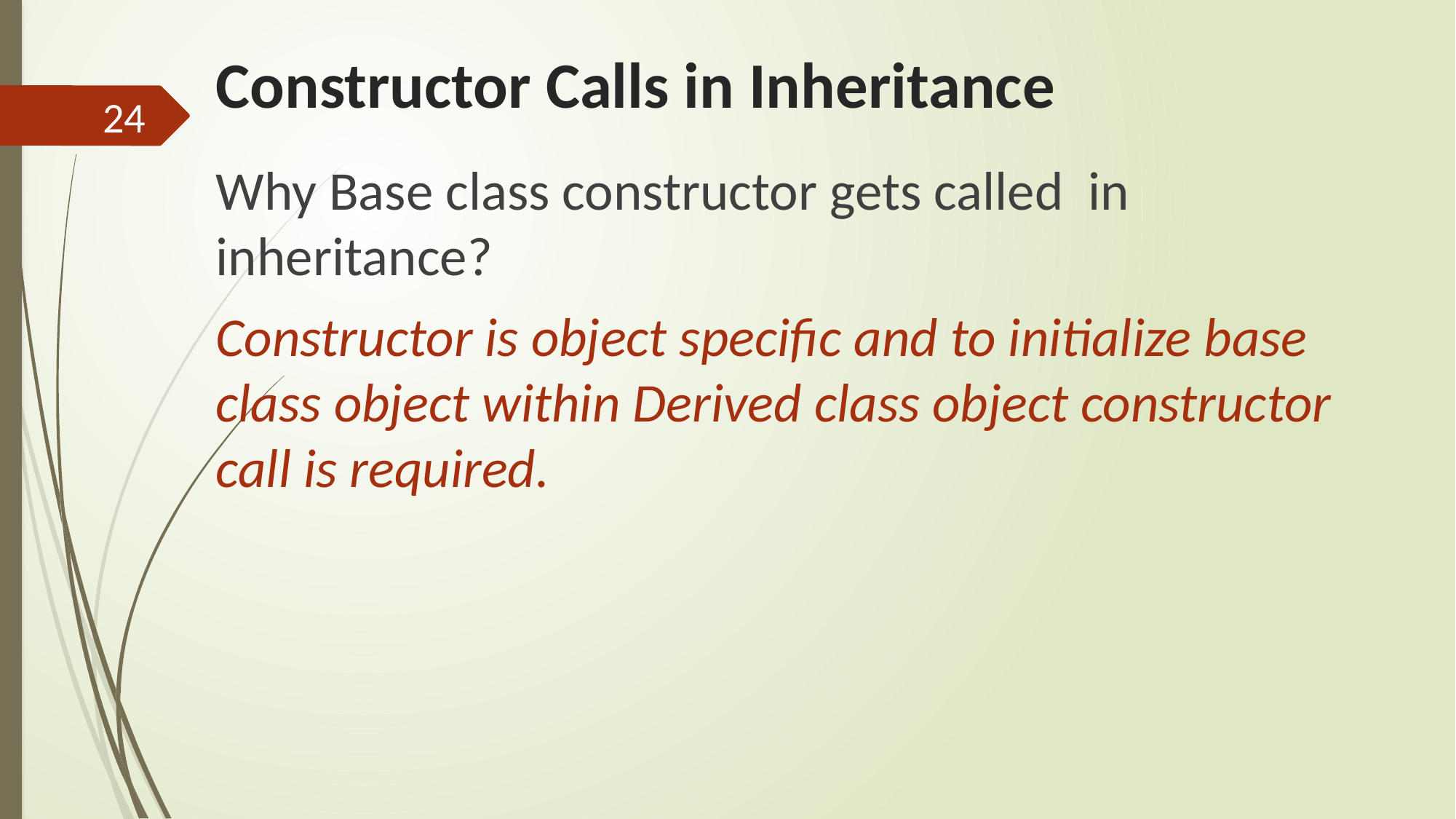

# Constructor Calls in Inheritance
24
Why Base class constructor gets called  in inheritance?
Constructor is object specific and to initialize base class object within Derived class object constructor call is required.